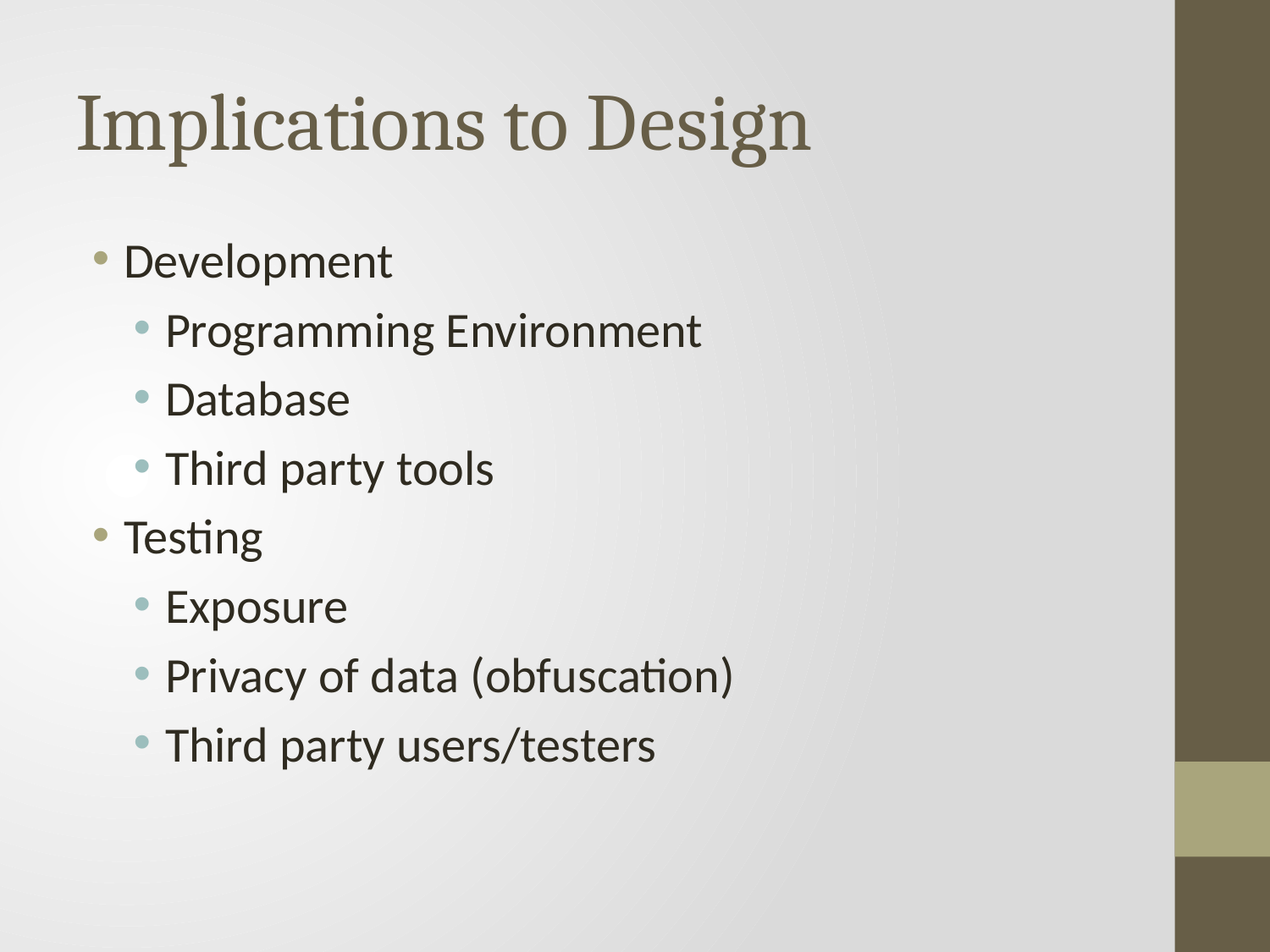

# Implications to Design
Development
Programming Environment
Database
Third party tools
Testing
Exposure
Privacy of data (obfuscation)
Third party users/testers